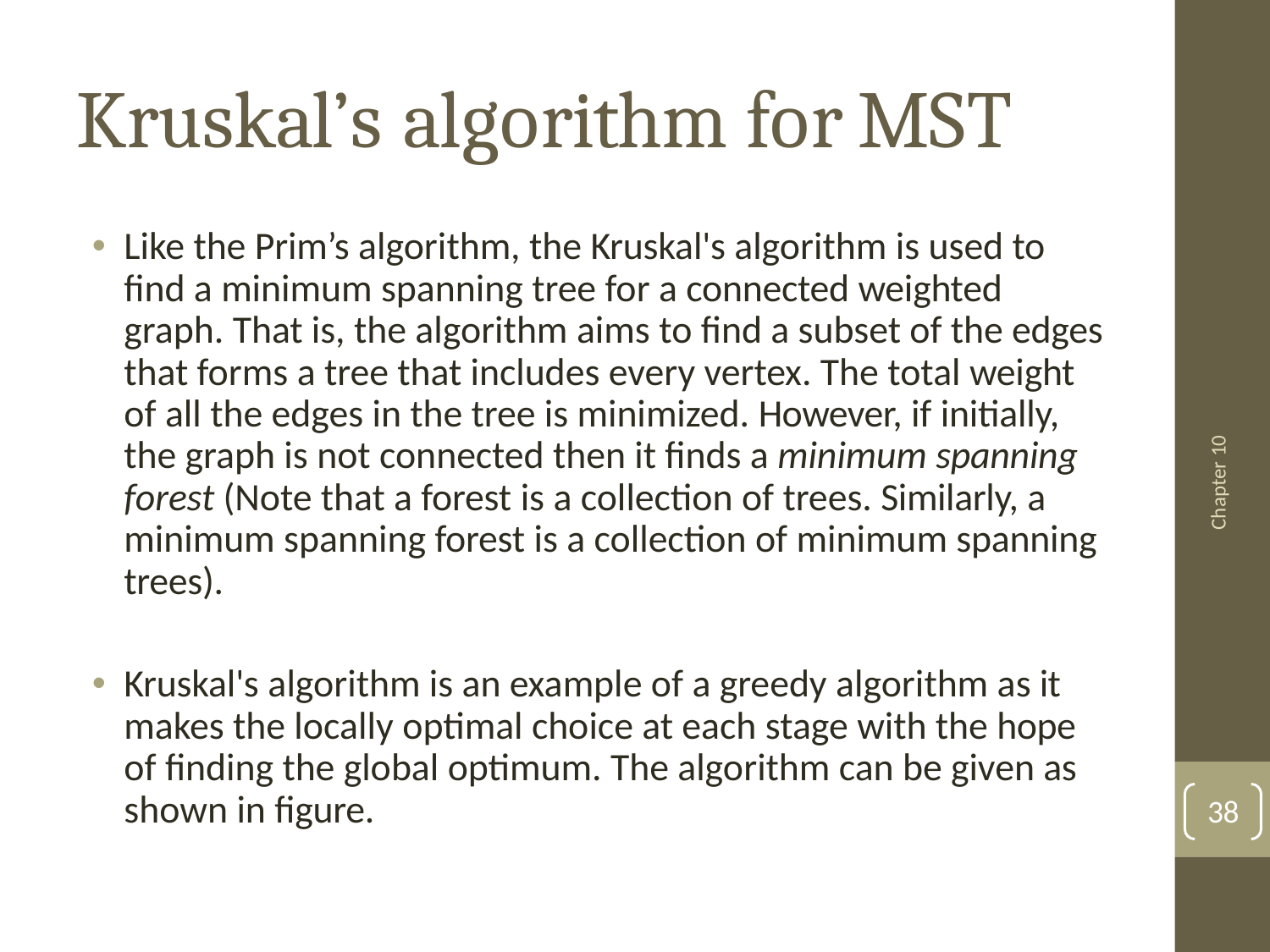

# Kruskal’s algorithm for MST
Like the Prim’s algorithm, the Kruskal's algorithm is used to find a minimum spanning tree for a connected weighted graph. That is, the algorithm aims to find a subset of the edges that forms a tree that includes every vertex. The total weight of all the edges in the tree is minimized. However, if initially, the graph is not connected then it finds a minimum spanning forest (Note that a forest is a collection of trees. Similarly, a minimum spanning forest is a collection of minimum spanning trees).
Chapter 10
Kruskal's algorithm is an example of a greedy algorithm as it makes the locally optimal choice at each stage with the hope of finding the global optimum. The algorithm can be given as shown in figure.

38